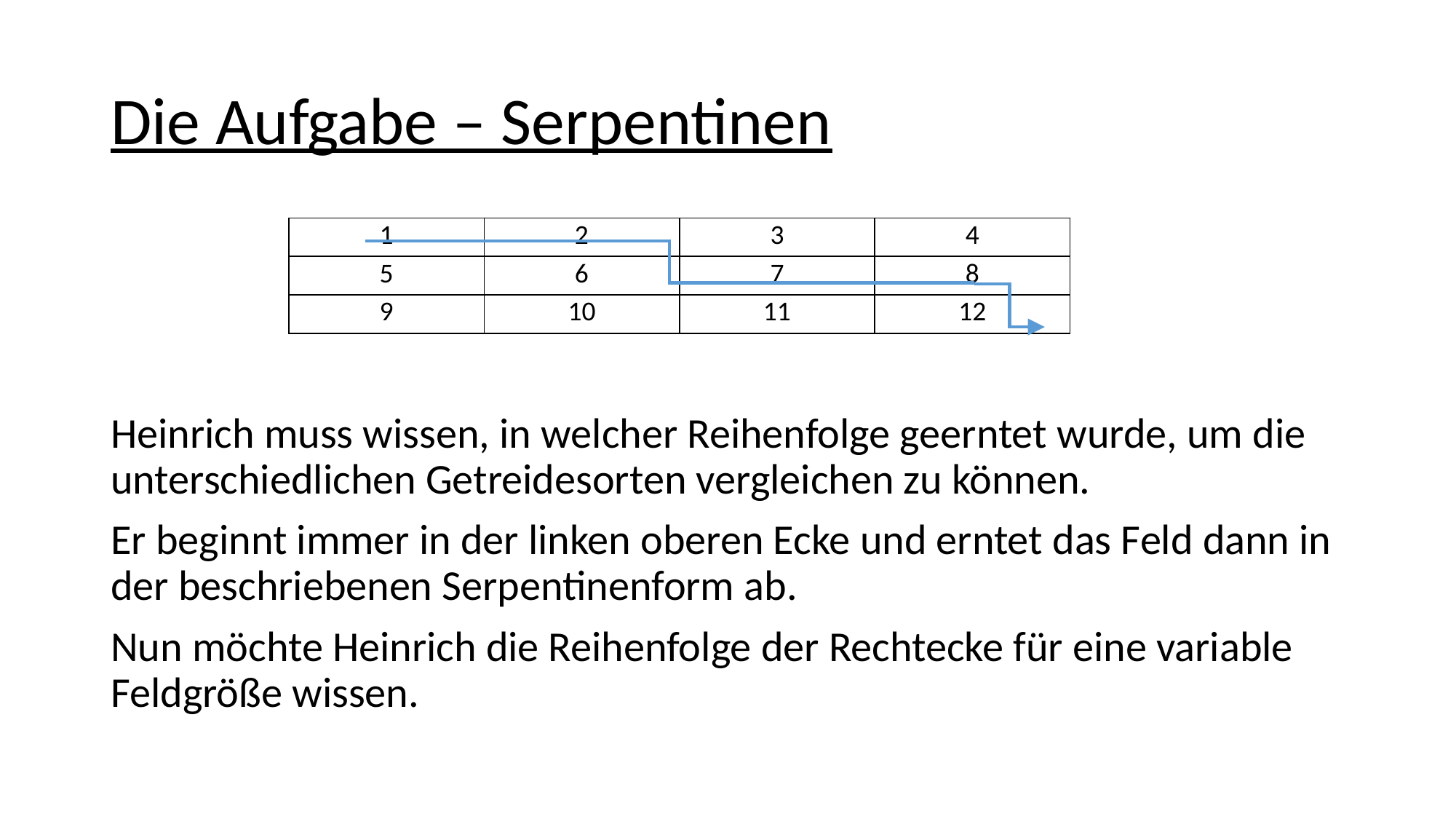

# Die Aufgabe – Serpentinen

Heinrich muss wissen, in welcher Reihenfolge geerntet wurde, um die unterschiedlichen Getreidesorten vergleichen zu können.
Er beginnt immer in der linken oberen Ecke und erntet das Feld dann in der beschriebenen Serpentinenform ab.
Nun möchte Heinrich die Reihenfolge der Rechtecke für eine variable Feldgröße wissen.

| 1 | 2 | 3 | 4 |
| --- | --- | --- | --- |
| 5 | 6 | 7 | 8 |
| 9 | 10 | 11 | 12 |